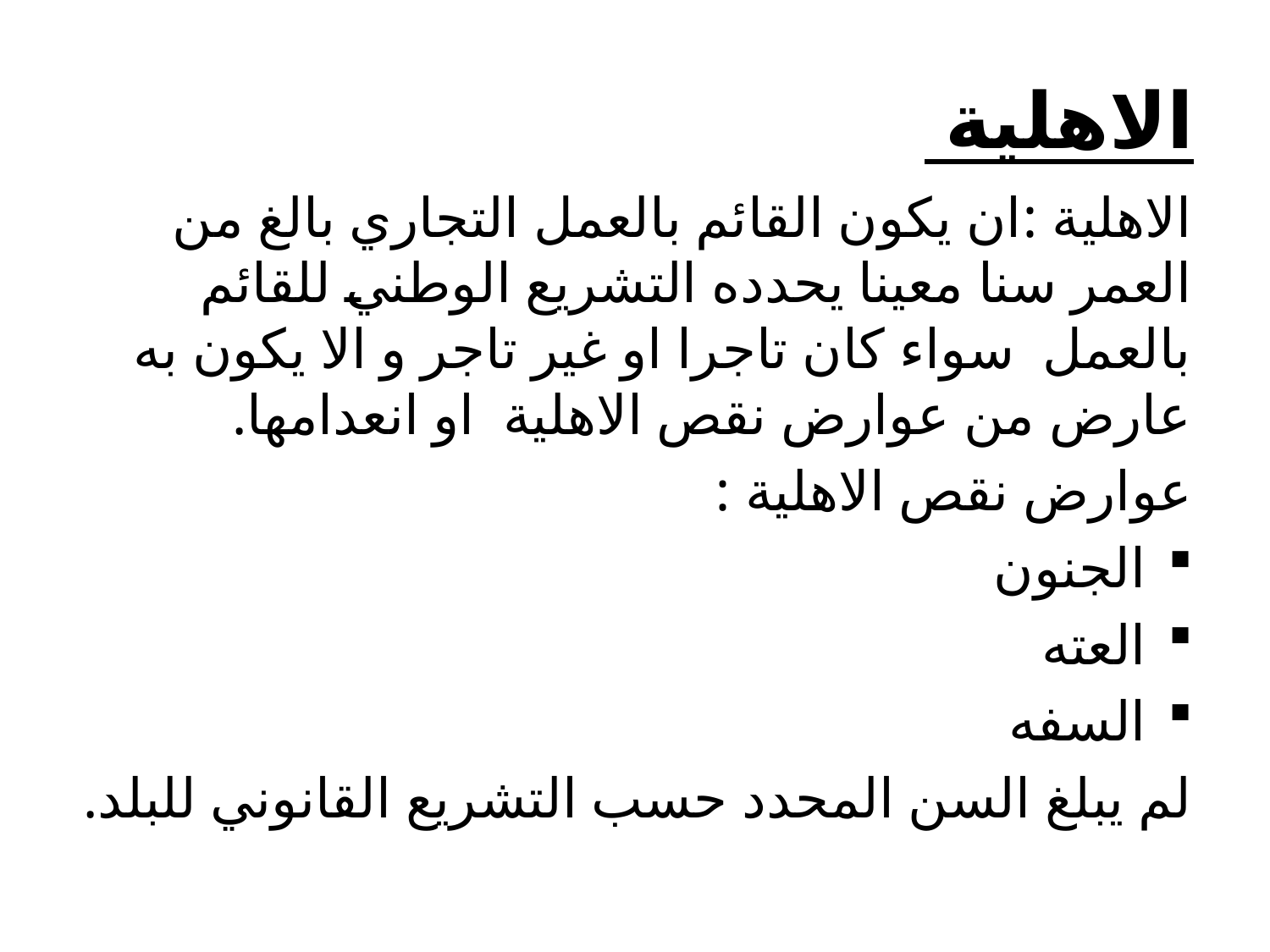

# الاهلية
الاهلية :ان يكون القائم بالعمل التجاري بالغ من العمر سنا معينا يحدده التشريع الوطني للقائم بالعمل  سواء كان تاجرا او غير تاجر و الا يكون به عارض من عوارض نقص الاهلية  او انعدامها.
عوارض نقص الاهلية :
الجنون
العته
السفه
لم يبلغ السن المحدد حسب التشريع القانوني للبلد.